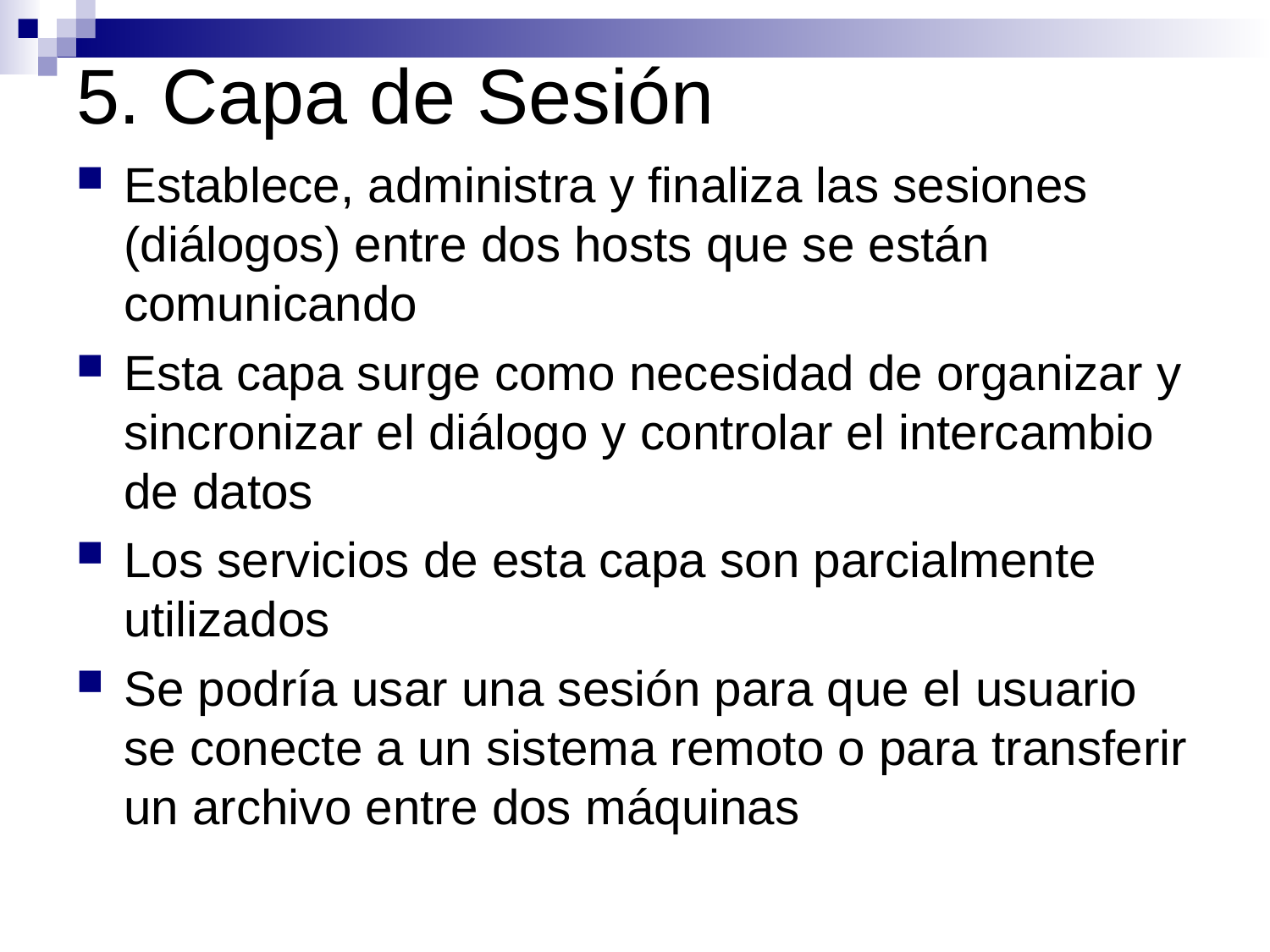

# 5. Capa de Sesión
Establece, administra y finaliza las sesiones (diálogos) entre dos hosts que se están comunicando
Esta capa surge como necesidad de organizar y sincronizar el diálogo y controlar el intercambio de datos
Los servicios de esta capa son parcialmente utilizados
Se podría usar una sesión para que el usuario se conecte a un sistema remoto o para transferir un archivo entre dos máquinas